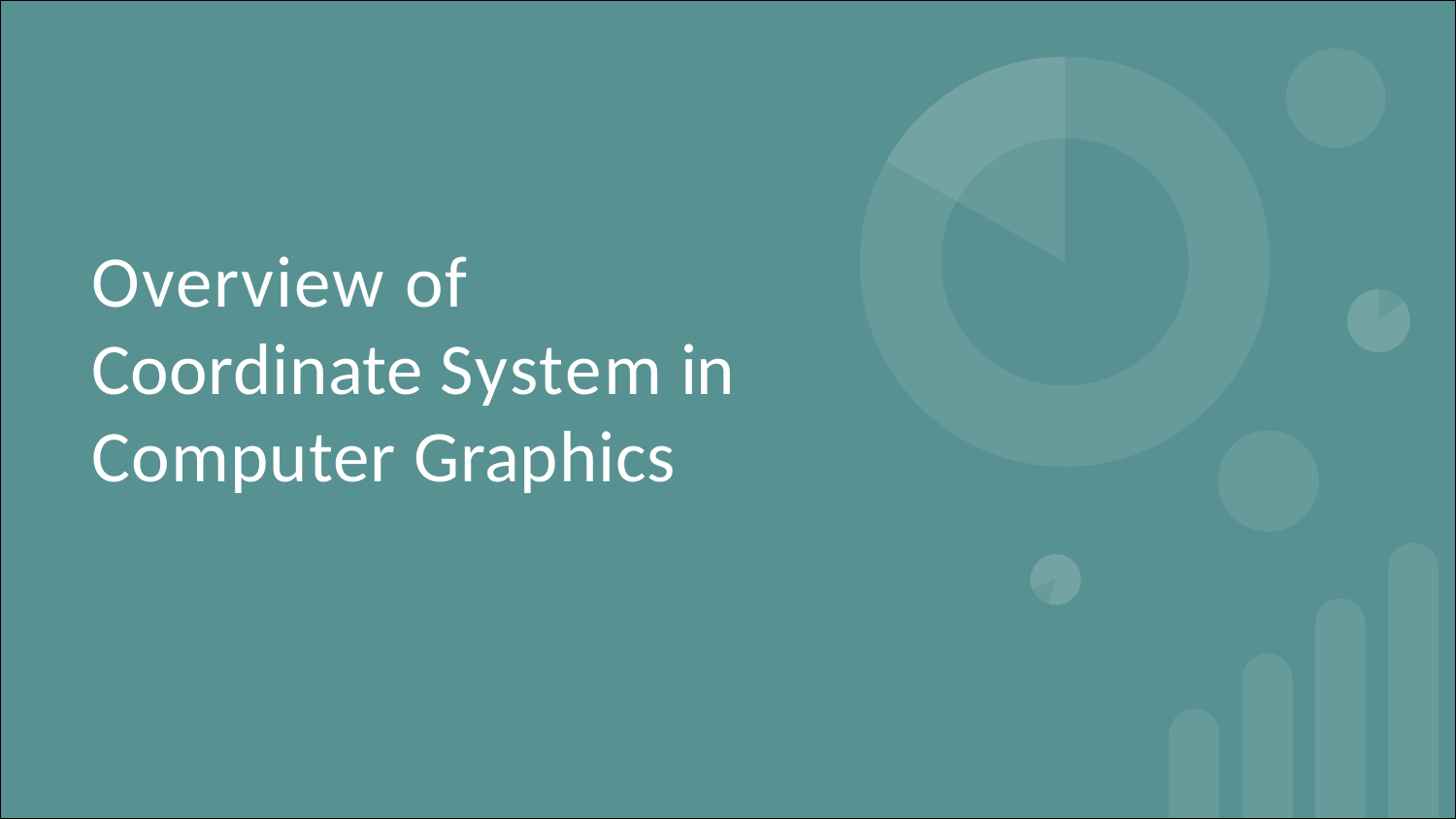

# Overview of  Coordinate System in  Computer Graphics